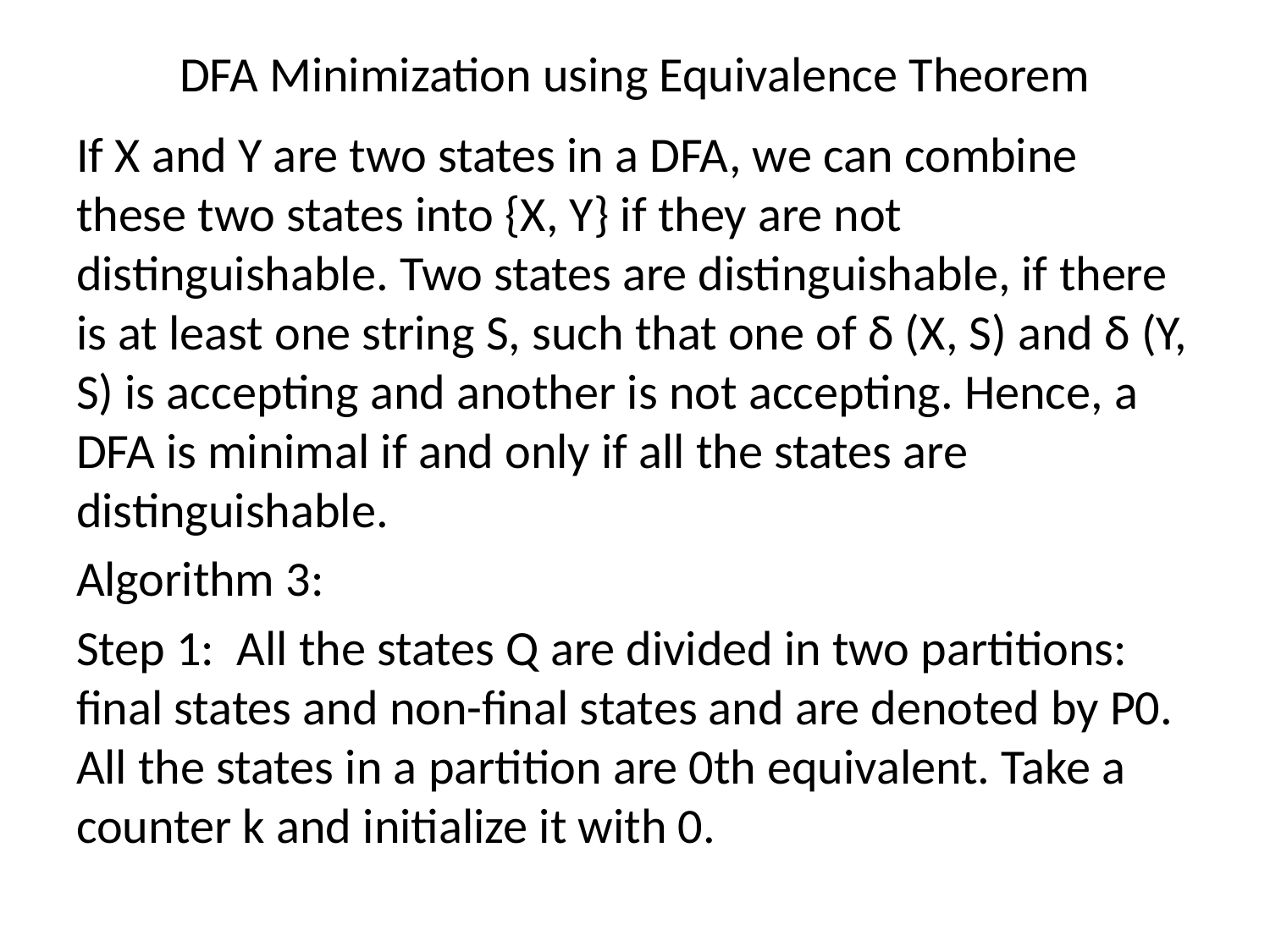

# DFA Minimization using Equivalence Theorem
If X and Y are two states in a DFA, we can combine these two states into {X, Y} if they are not distinguishable. Two states are distinguishable, if there is at least one string S, such that one of δ (X, S) and δ (Y, S) is accepting and another is not accepting. Hence, a DFA is minimal if and only if all the states are distinguishable.
Algorithm 3:
Step 1:  All the states Q are divided in two partitions: final states and non-final states and are denoted by P0. All the states in a partition are 0th equivalent. Take a counter k and initialize it with 0.